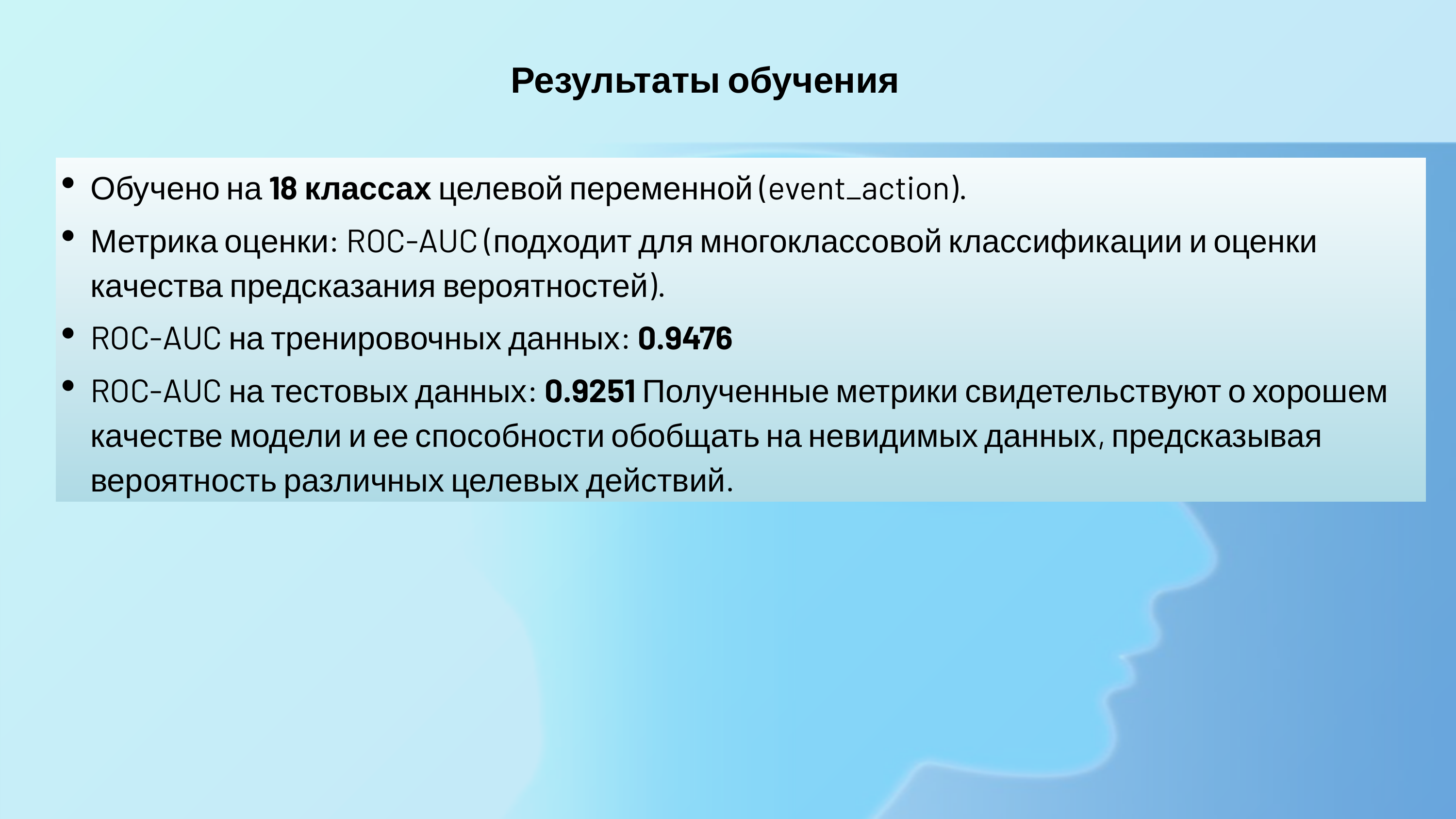

Результаты обучения
Обучено на 18 классах целевой переменной (event_action).
Метрика оценки: ROC-AUC (подходит для многоклассовой классификации и оценки качества предсказания вероятностей).
ROC-AUC на тренировочных данных: 0.9476
ROC-AUC на тестовых данных: 0.9251 Полученные метрики свидетельствуют о хорошем качестве модели и ее способности обобщать на невидимых данных, предсказывая вероятность различных целевых действий.